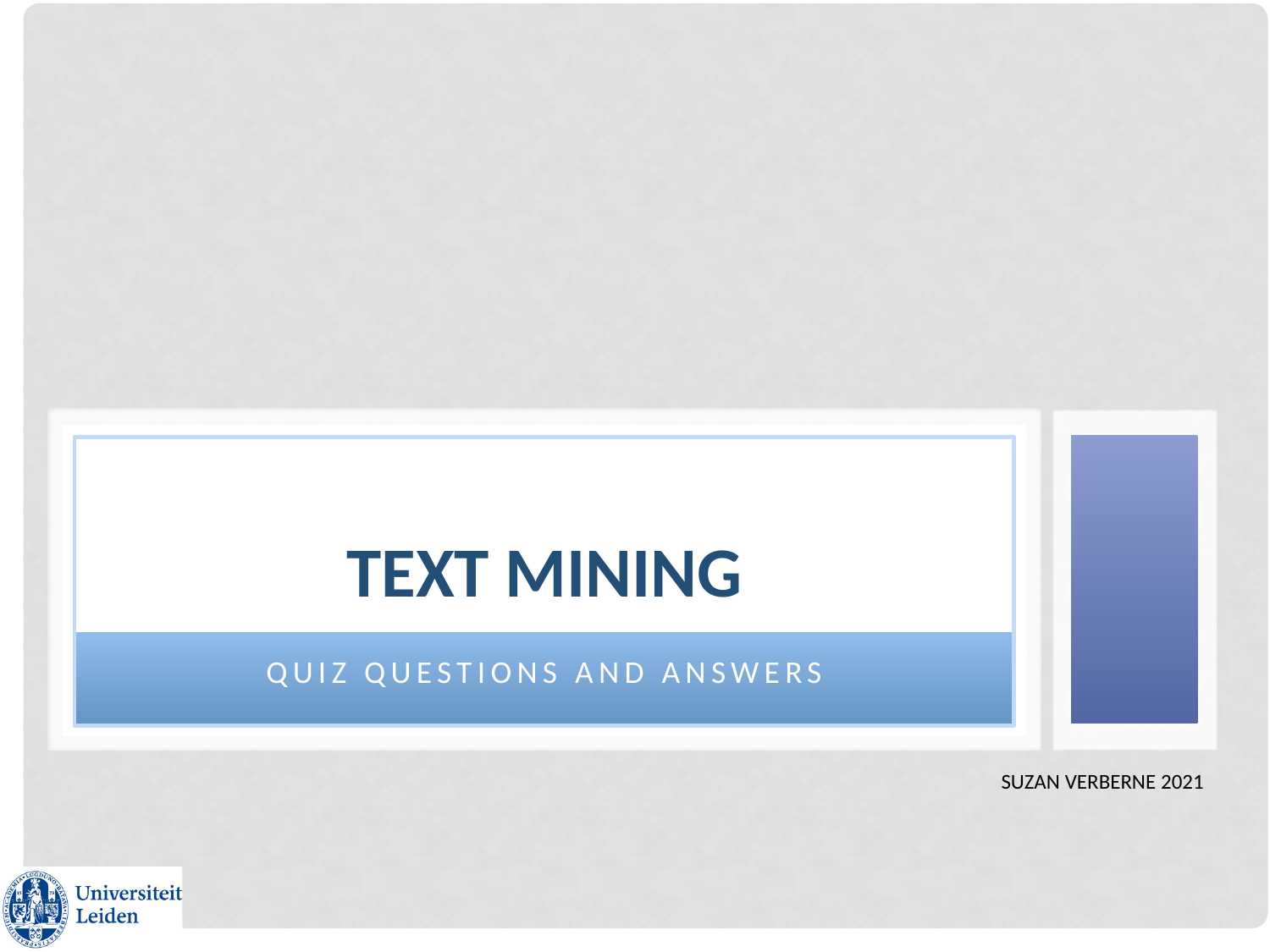

# Text Mining
Quiz questions and answers
Suzan Verberne 2021